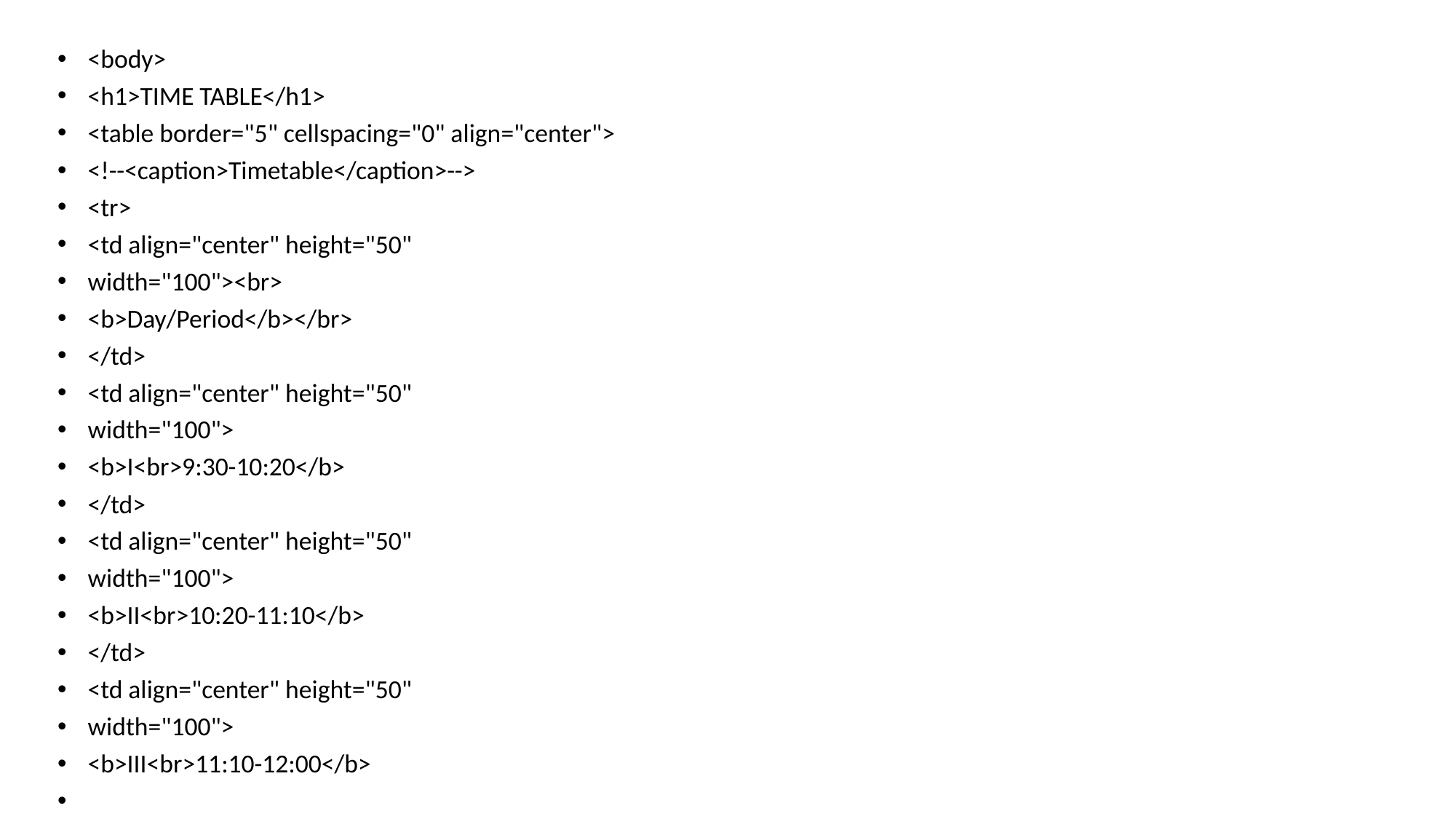

<body>
	<h1>TIME TABLE</h1>
	<table border="5" cellspacing="0" align="center">
		<!--<caption>Timetable</caption>-->
		<tr>
			<td align="center" height="50"
				width="100"><br>
				<b>Day/Period</b></br>
			</td>
			<td align="center" height="50"
				width="100">
				<b>I<br>9:30-10:20</b>
			</td>
			<td align="center" height="50"
				width="100">
				<b>II<br>10:20-11:10</b>
			</td>
			<td align="center" height="50"
				width="100">
				<b>III<br>11:10-12:00</b>